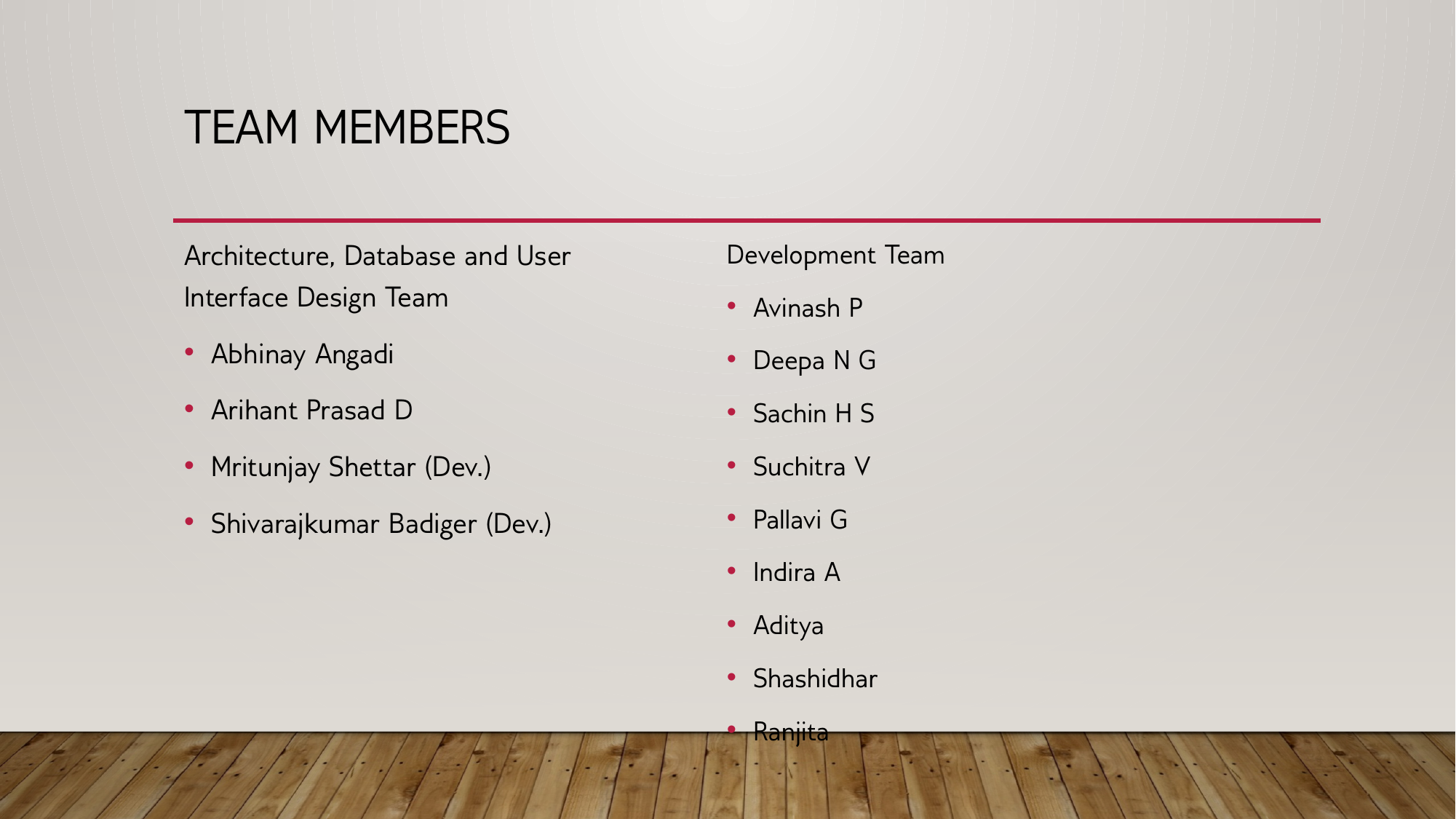

# Team members
Architecture, Database and User Interface Design Team
Abhinay Angadi
Arihant Prasad D
Mritunjay Shettar (Dev.)
Shivarajkumar Badiger (Dev.)
Development Team
Avinash P
Deepa N G
Sachin H S
Suchitra V
Pallavi G
Indira A
Aditya
Shashidhar
Ranjita